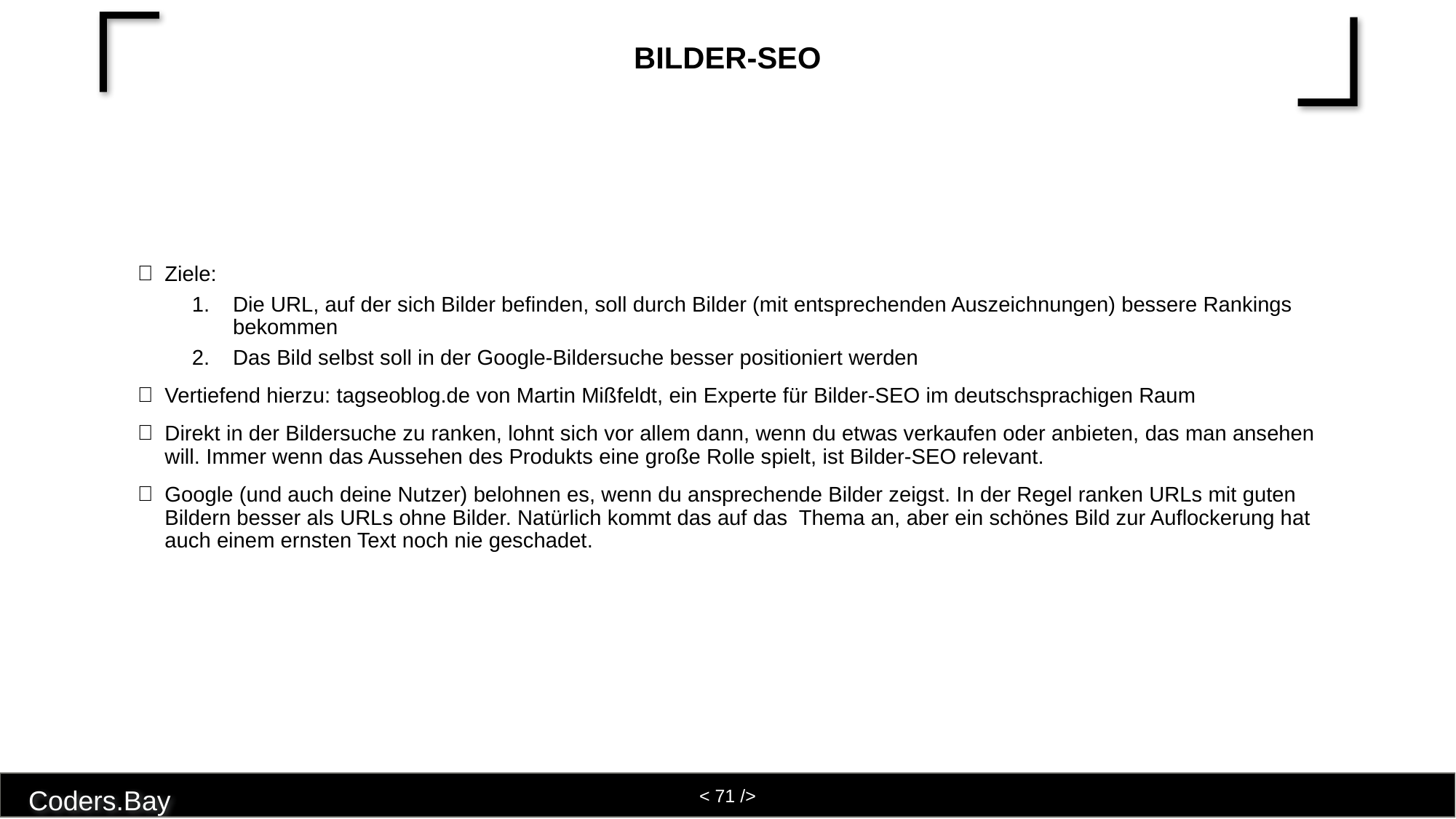

# Bilder-SEO
Ziele:
Die URL, auf der sich Bilder befinden, soll durch Bilder (mit entsprechenden Auszeichnungen) bessere Rankings bekommen
Das Bild selbst soll in der Google-Bildersuche besser positioniert werden
Vertiefend hierzu: tagseoblog.de von Martin Mißfeldt, ein Experte für Bilder-SEO im deutschsprachigen Raum
Direkt in der Bildersuche zu ranken, lohnt sich vor allem dann, wenn du etwas verkaufen oder anbieten, das man ansehen will. Immer wenn das Aussehen des Produkts eine große Rolle spielt, ist Bilder-SEO relevant.
Google (und auch deine Nutzer) belohnen es, wenn du ansprechende Bilder zeigst. In der Regel ranken URLs mit guten Bildern besser als URLs ohne Bilder. Natürlich kommt das auf das  Thema an, aber ein schönes Bild zur Auflockerung hat auch einem ernsten Text noch nie geschadet.